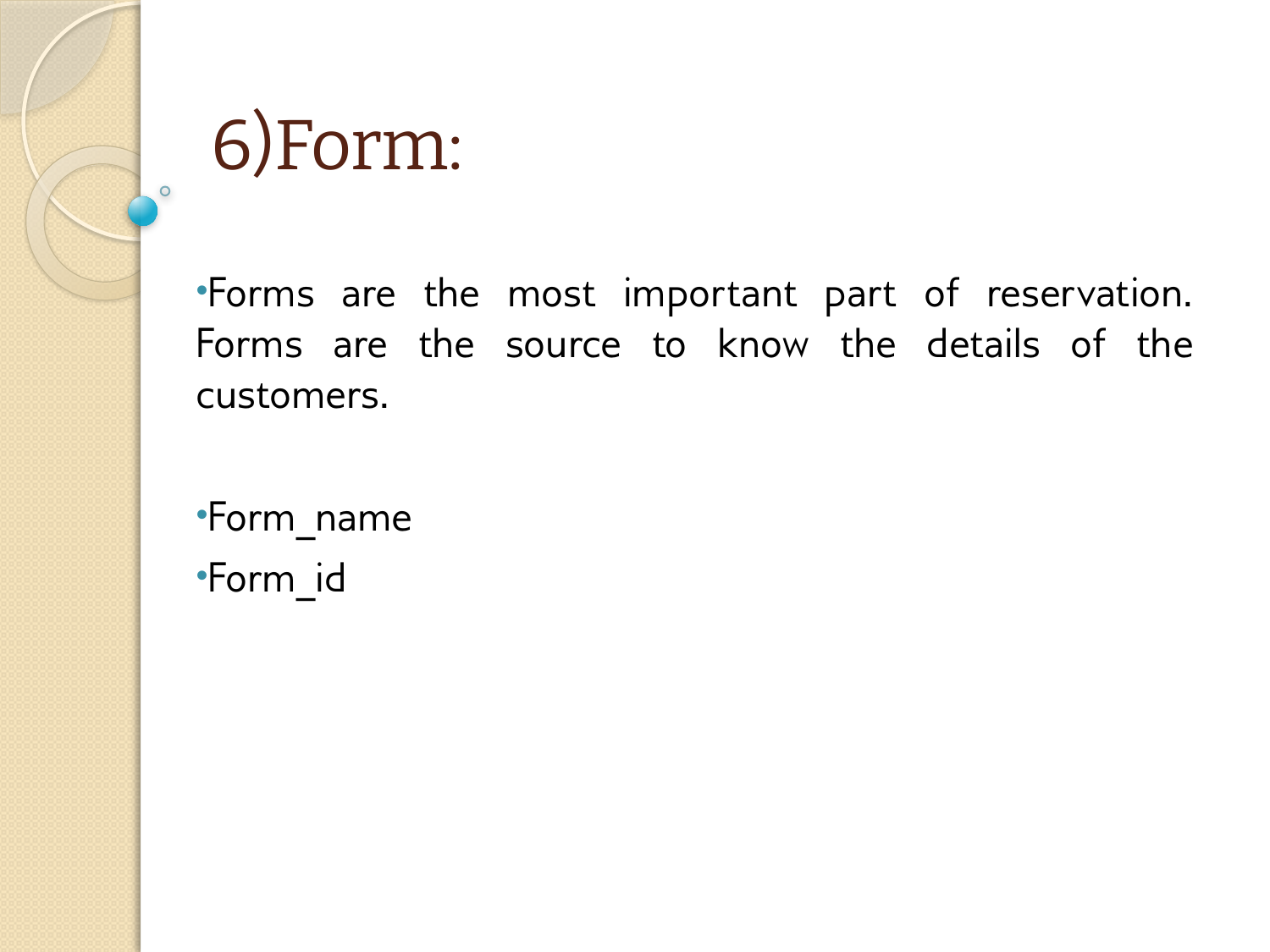

# 6)Form:
Forms are the most important part of reservation. Forms are the source to know the details of the customers.

Form_name
Form_id